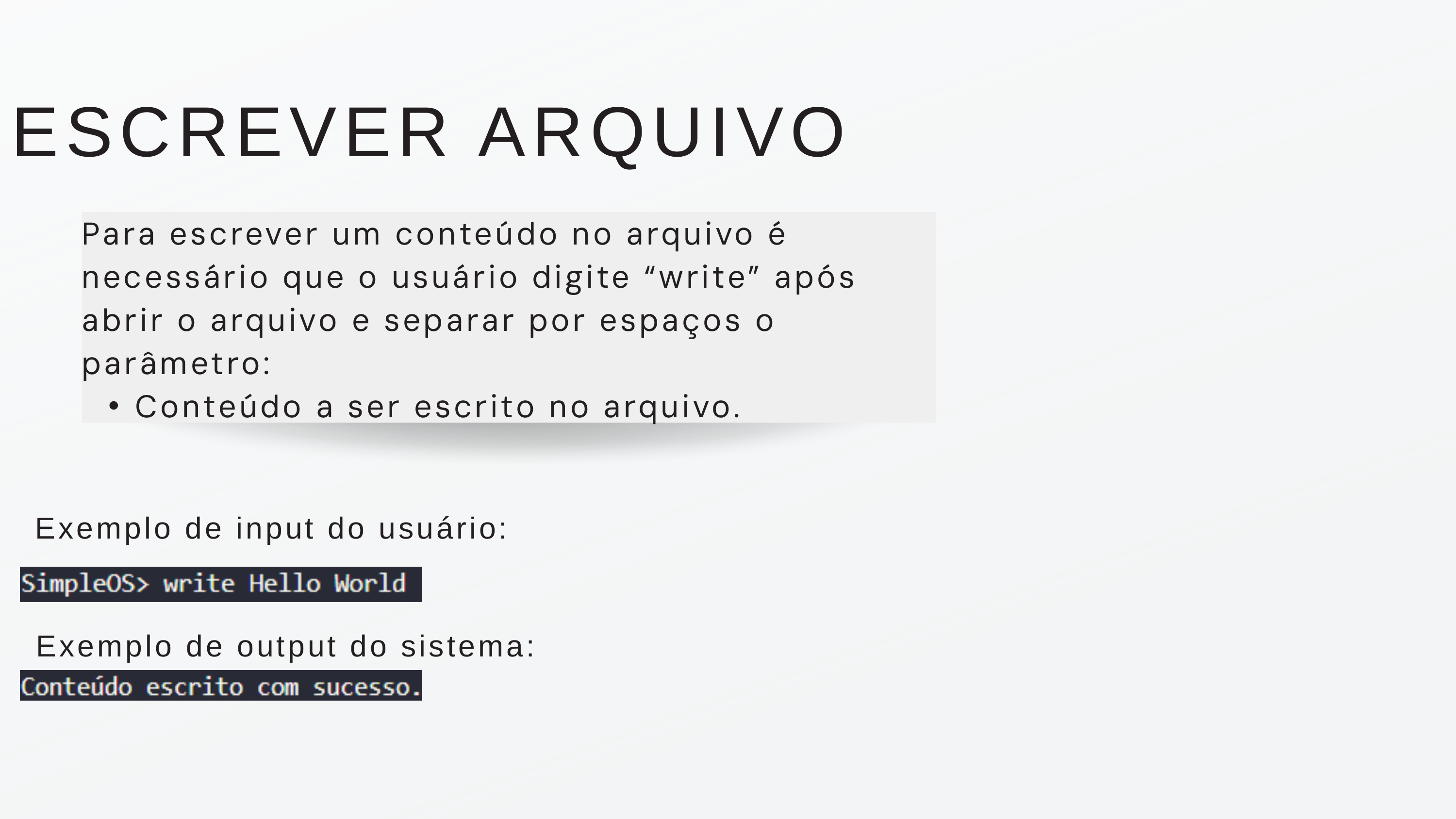

ESCREVER ARQUIVO
Para escrever um conteúdo no arquivo é necessário que o usuário digite “write” após abrir o arquivo e separar por espaços o parâmetro:
Conteúdo a ser escrito no arquivo.

Exemplo de input do usuário:

Exemplo de output do sistema: